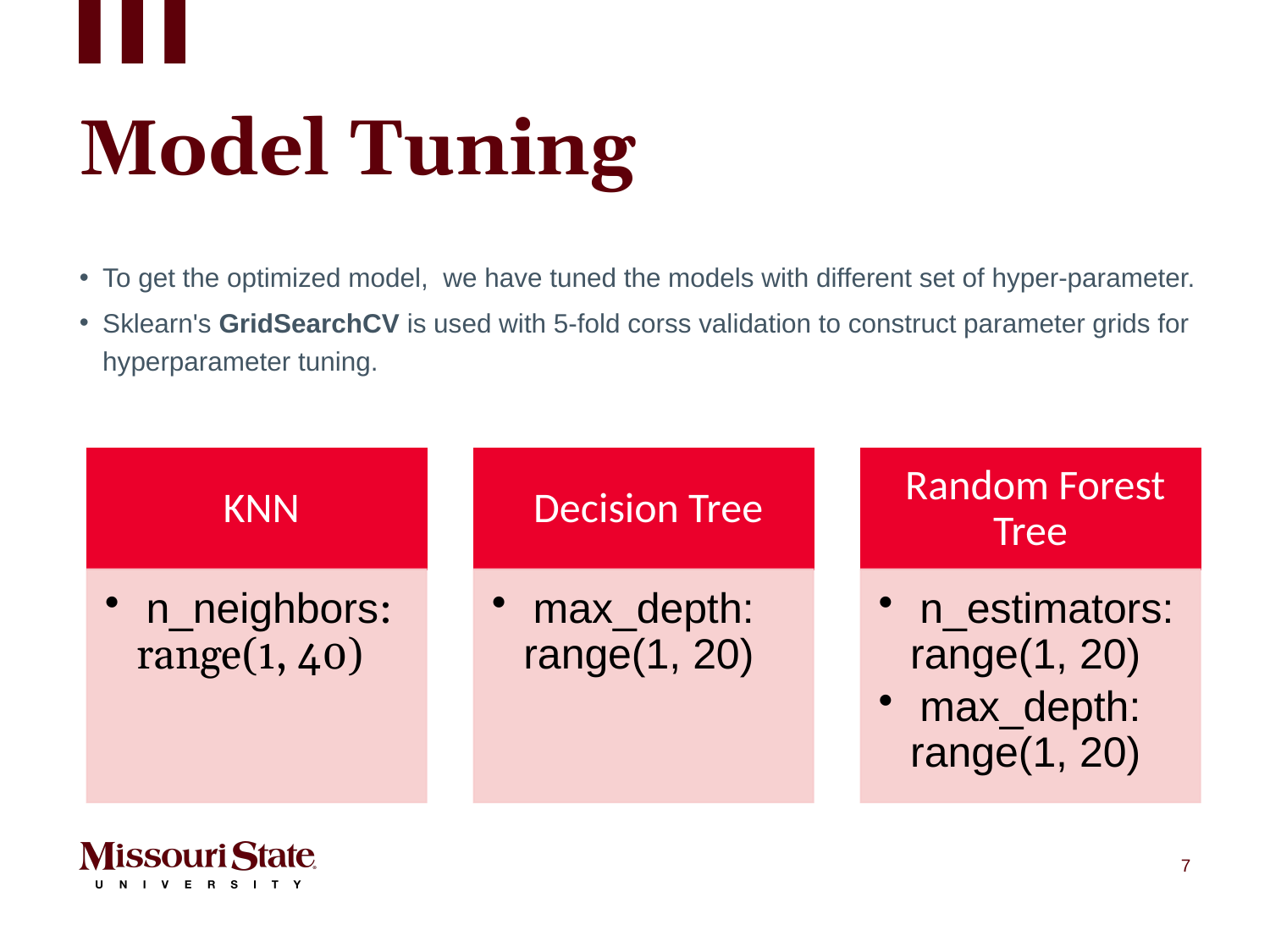

# Model Tuning
To get the optimized model,  we have tuned the models with different set of hyper-parameter.
Sklearn's GridSearchCV is used with 5-fold corss validation to construct parameter grids for hyperparameter tuning.
 KNN
 n_neighbors: range(1, 40)
 Decision Tree
 max_depth: range(1, 20)
 Random Forest Tree
 n_estimators: range(1, 20)
 max_depth: range(1, 20)

7